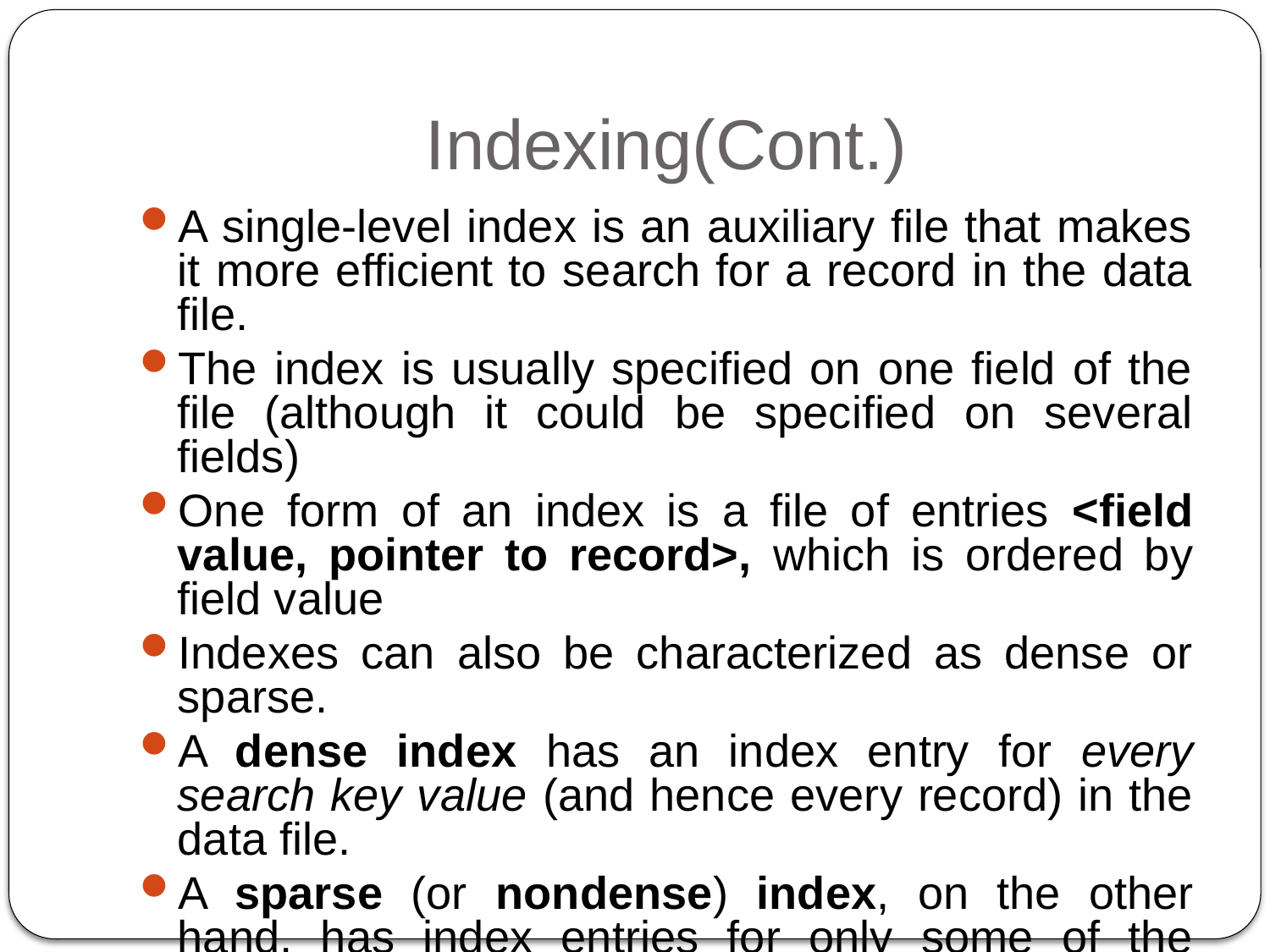

# Indexing(Cont.)
A single-level index is an auxiliary file that makes it more efficient to search for a record in the data file.
The index is usually specified on one field of the file (although it could be specified on several fields)
One form of an index is a file of entries <field value, pointer to record>, which is ordered by field value
Indexes can also be characterized as dense or sparse.
A dense index has an index entry for every search key value (and hence every record) in the data file.
A sparse (or nondense) index, on the other hand, has index entries for only some of the search values